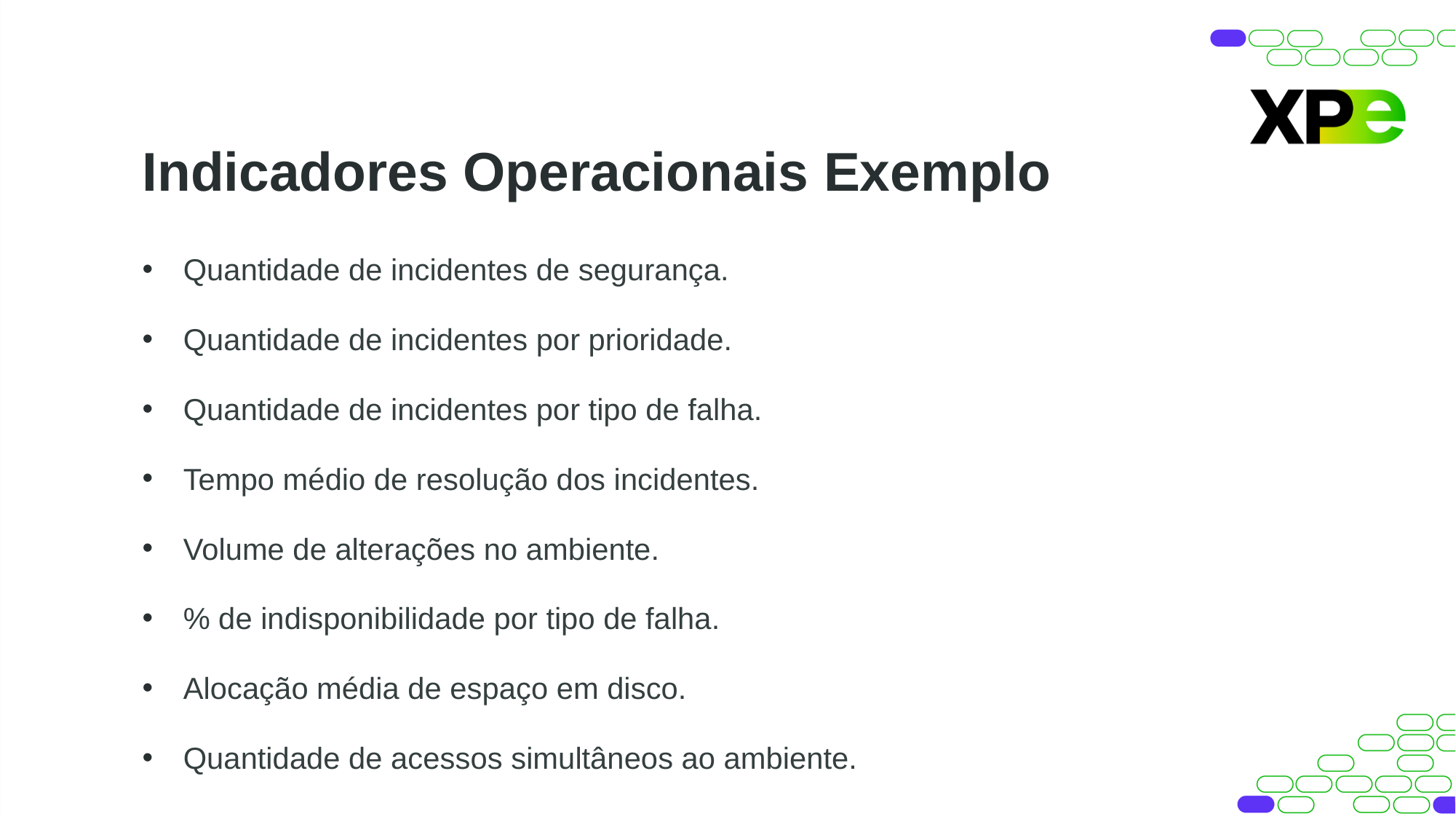

Indicadores Operacionais Exemplo
Quantidade de incidentes de segurança.
Quantidade de incidentes por prioridade.
Quantidade de incidentes por tipo de falha.
Tempo médio de resolução dos incidentes.
Volume de alterações no ambiente.
% de indisponibilidade por tipo de falha.
Alocação média de espaço em disco.
Quantidade de acessos simultâneos ao ambiente.